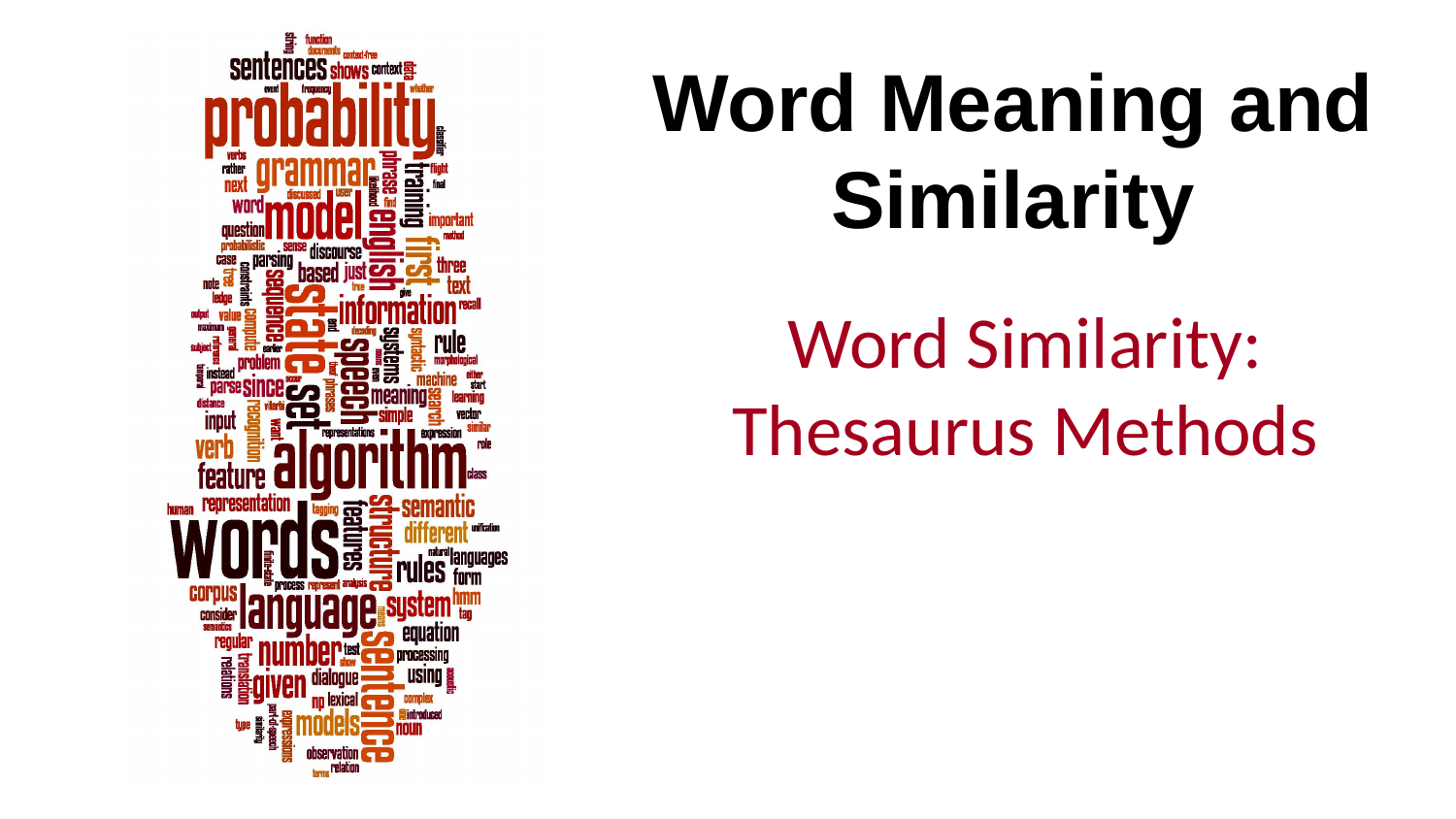

# Word Meaning and Similarity
Word Similarity: Thesaurus Methods